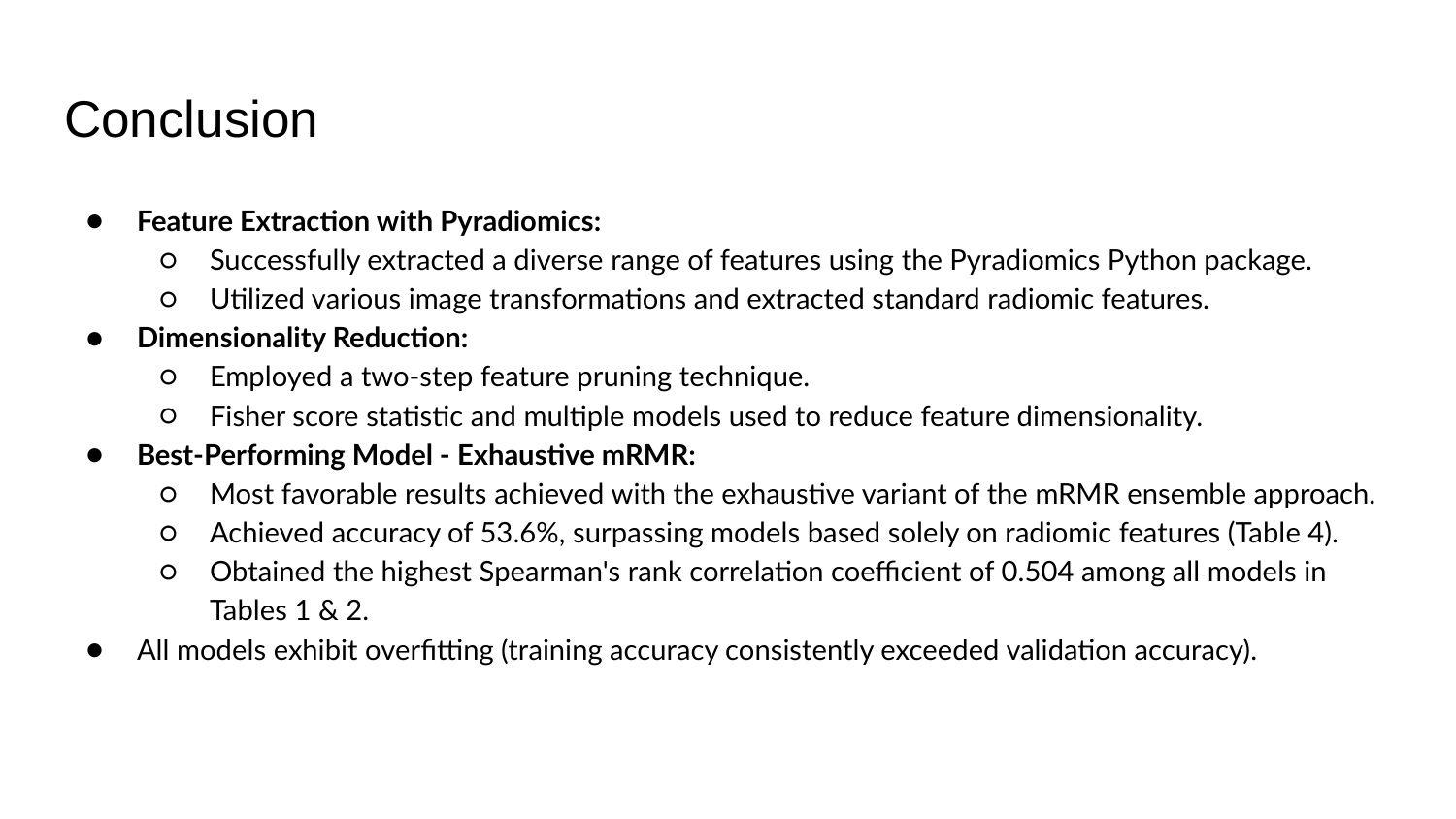

# Conclusion
Feature Extraction with Pyradiomics:
Successfully extracted a diverse range of features using the Pyradiomics Python package.
Utilized various image transformations and extracted standard radiomic features.
Dimensionality Reduction:
Employed a two-step feature pruning technique.
Fisher score statistic and multiple models used to reduce feature dimensionality.
Best-Performing Model - Exhaustive mRMR:
Most favorable results achieved with the exhaustive variant of the mRMR ensemble approach.
Achieved accuracy of 53.6%, surpassing models based solely on radiomic features (Table 4).
Obtained the highest Spearman's rank correlation coefficient of 0.504 among all models in Tables 1 & 2.
All models exhibit overfitting (training accuracy consistently exceeded validation accuracy).